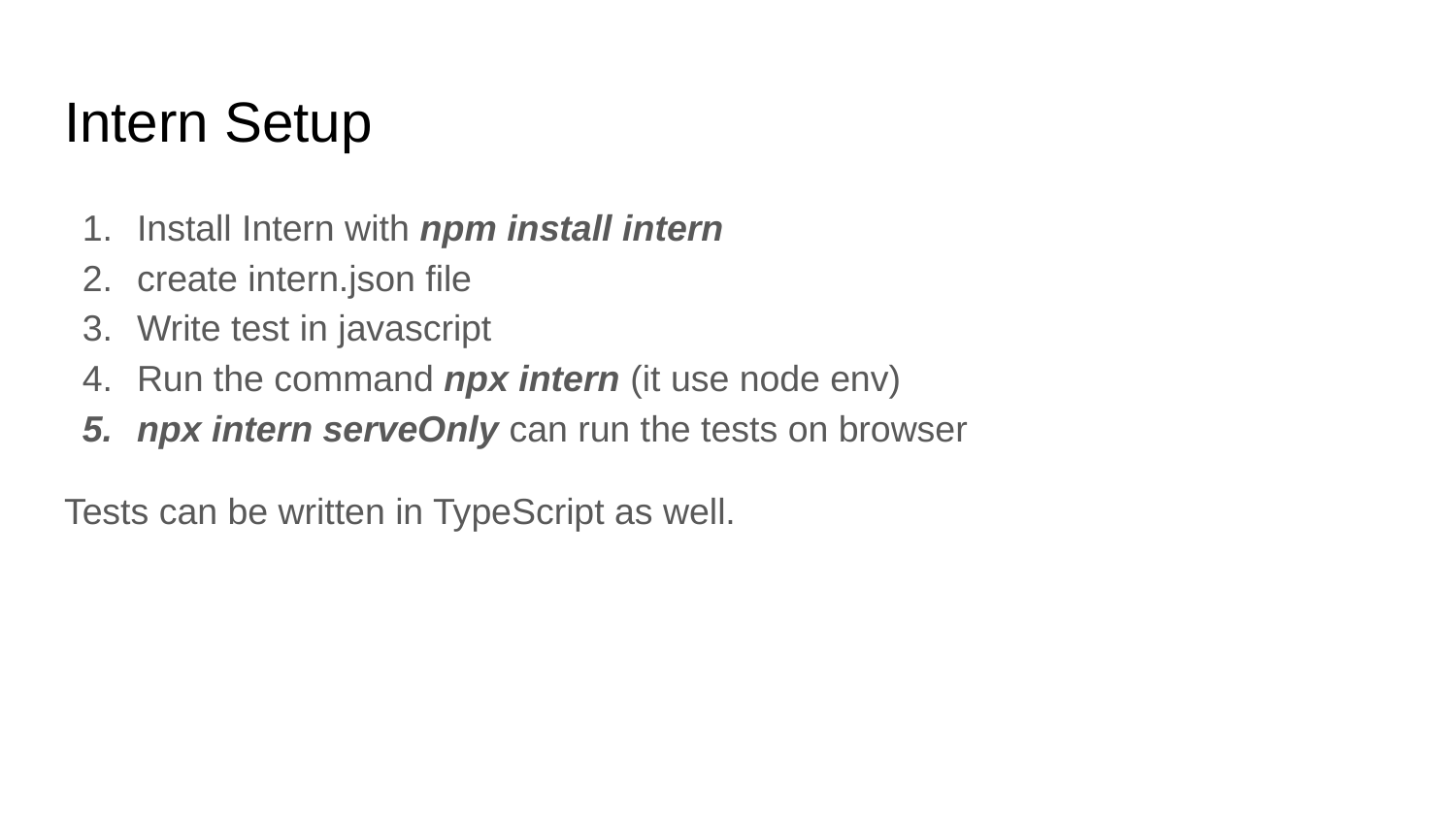

# Intern Setup
Install Intern with npm install intern
create intern.json file
Write test in javascript
Run the command npx intern (it use node env)
npx intern serveOnly can run the tests on browser
Tests can be written in TypeScript as well.